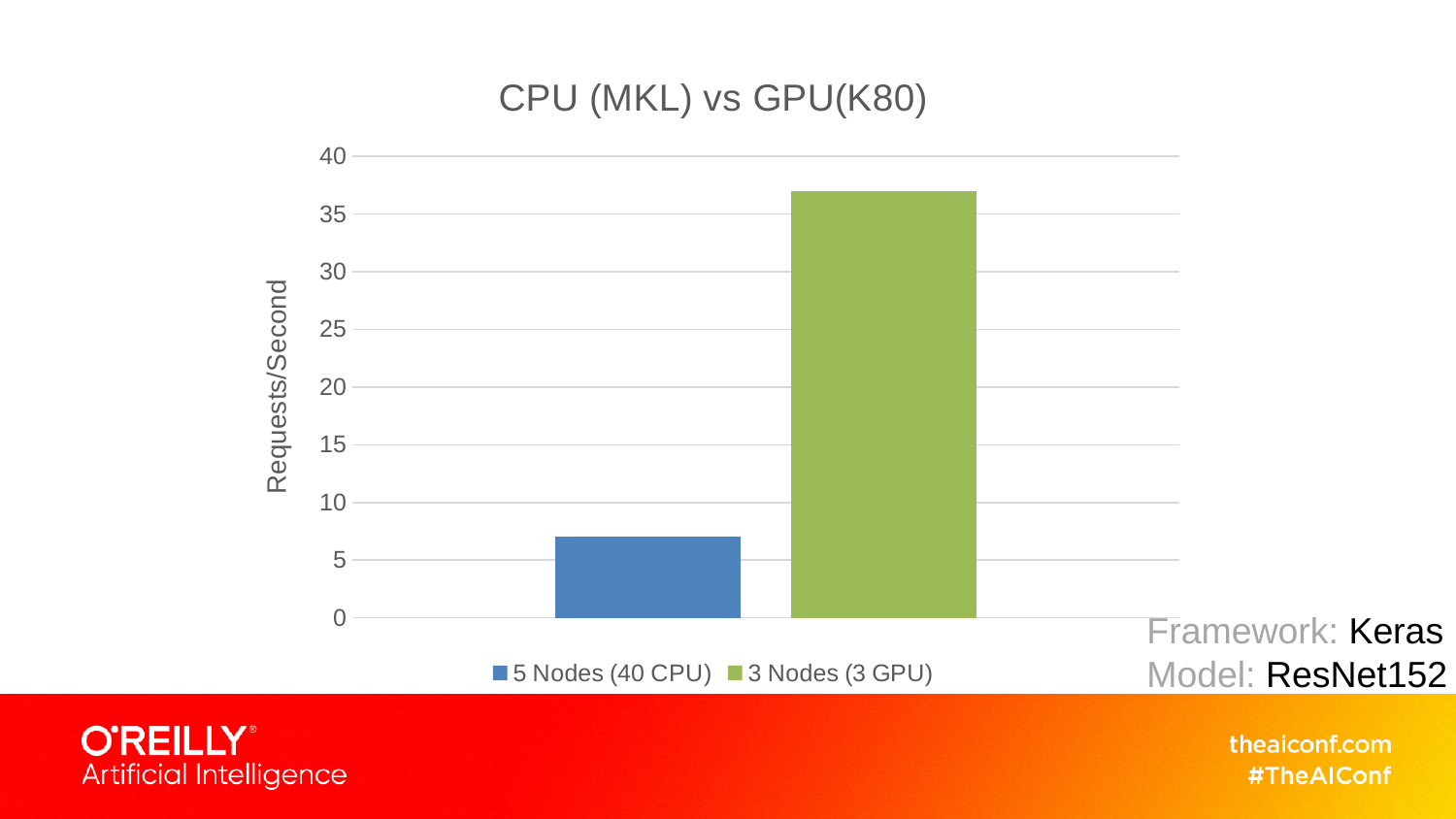

### Chart: CPU (MKL) vs GPU(K80)

| Category | 5 Nodes (40 CPU) | 3 Nodes (3 GPU) |
|---|---|---|
| Requests/Second | 7.0 | 37.0 |
Framework: Keras
Model: ResNet152